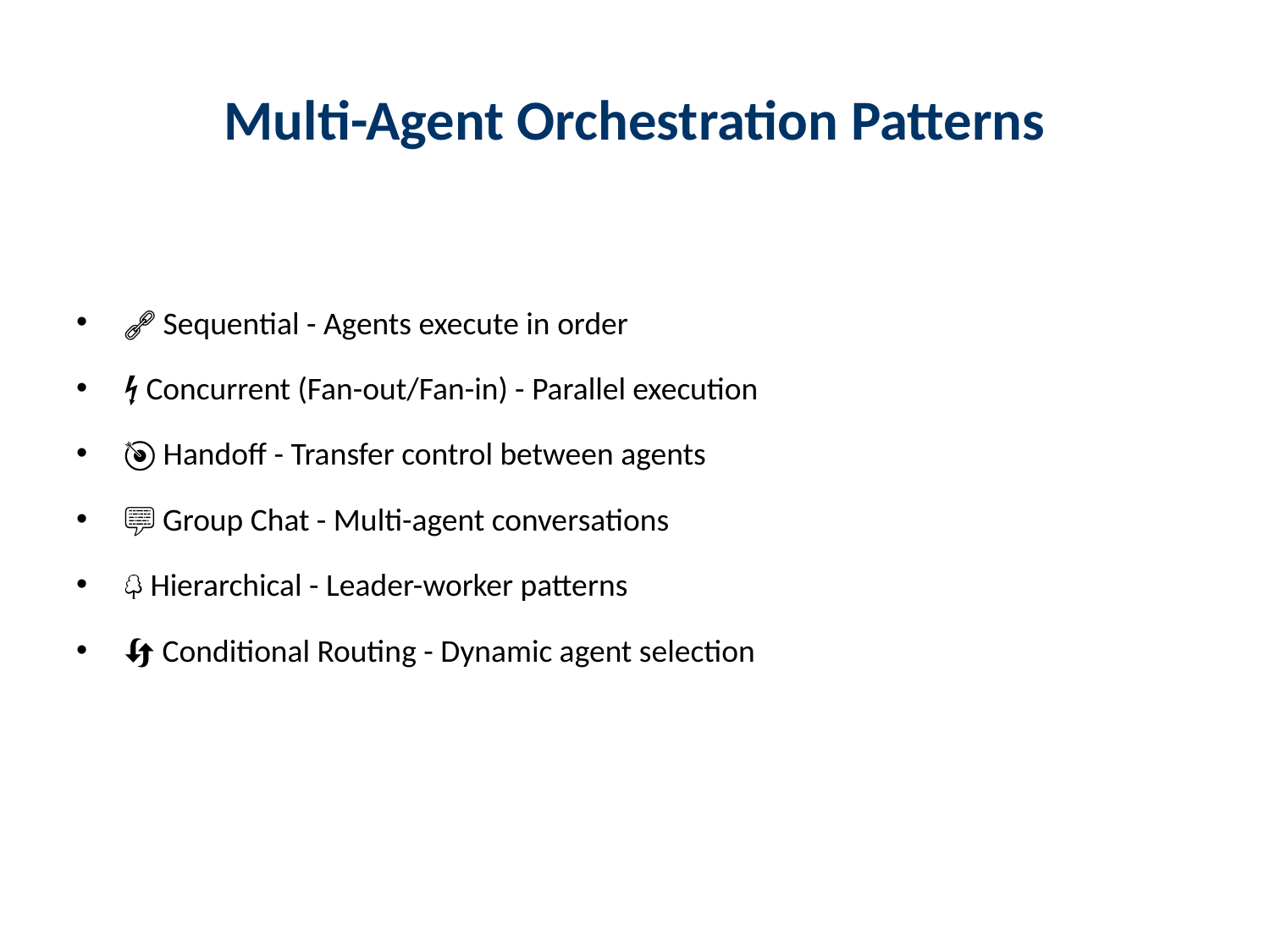

# Multi-Agent Orchestration Patterns

🔗 Sequential - Agents execute in order
⚡ Concurrent (Fan-out/Fan-in) - Parallel execution
🎯 Handoff - Transfer control between agents
💬 Group Chat - Multi-agent conversations
🌳 Hierarchical - Leader-worker patterns
🔄 Conditional Routing - Dynamic agent selection